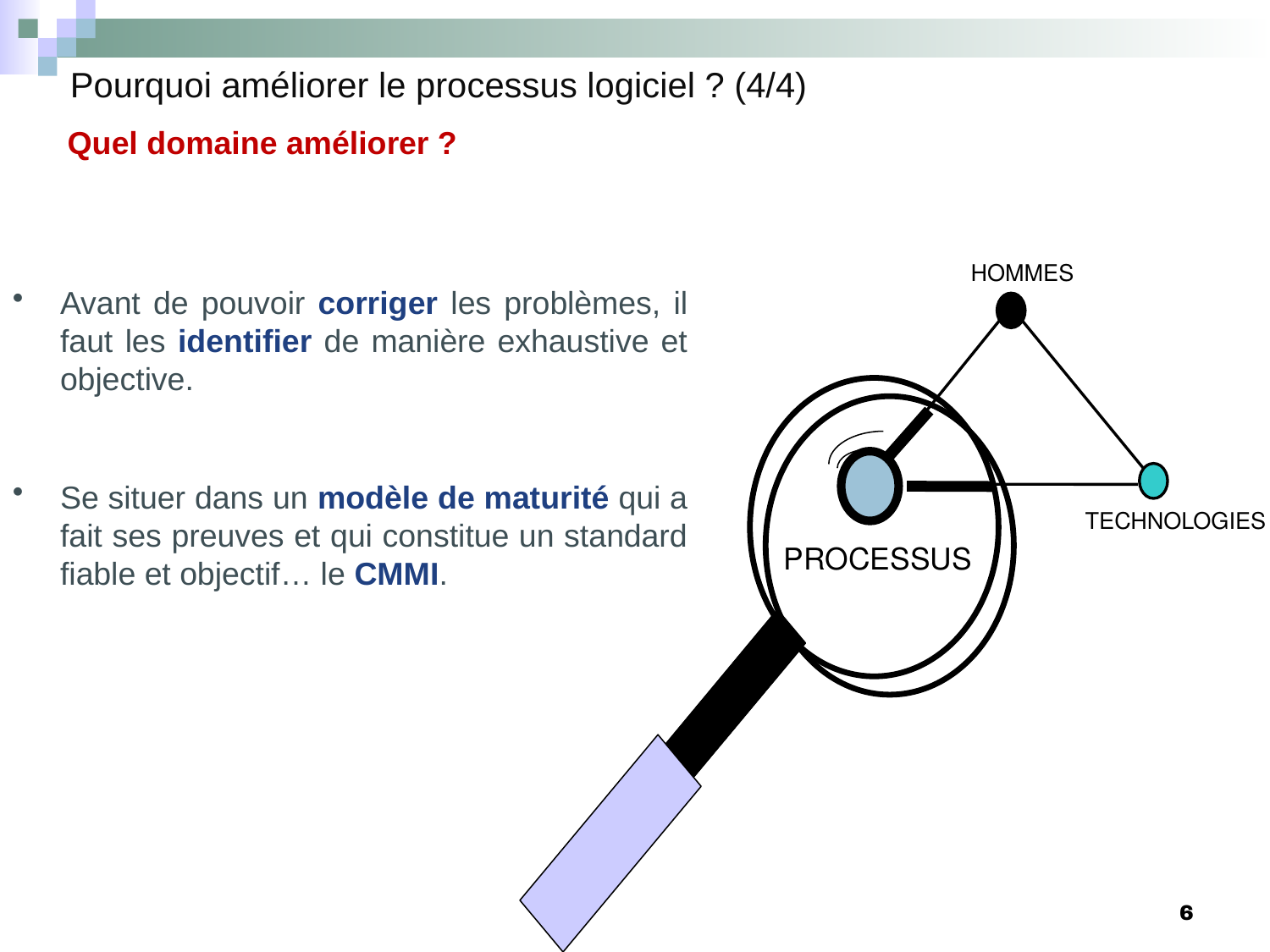

Pourquoi améliorer le processus logiciel ? (4/4)

Quel domaine améliorer ?

HOMMES

TECHNOLOGIES
 PROCESSUS
Avant de pouvoir corriger les problèmes, il faut les identifier de manière exhaustive et objective.

Se situer dans un modèle de maturité qui a fait ses preuves et qui constitue un standard fiable et objectif… le CMMI.
6